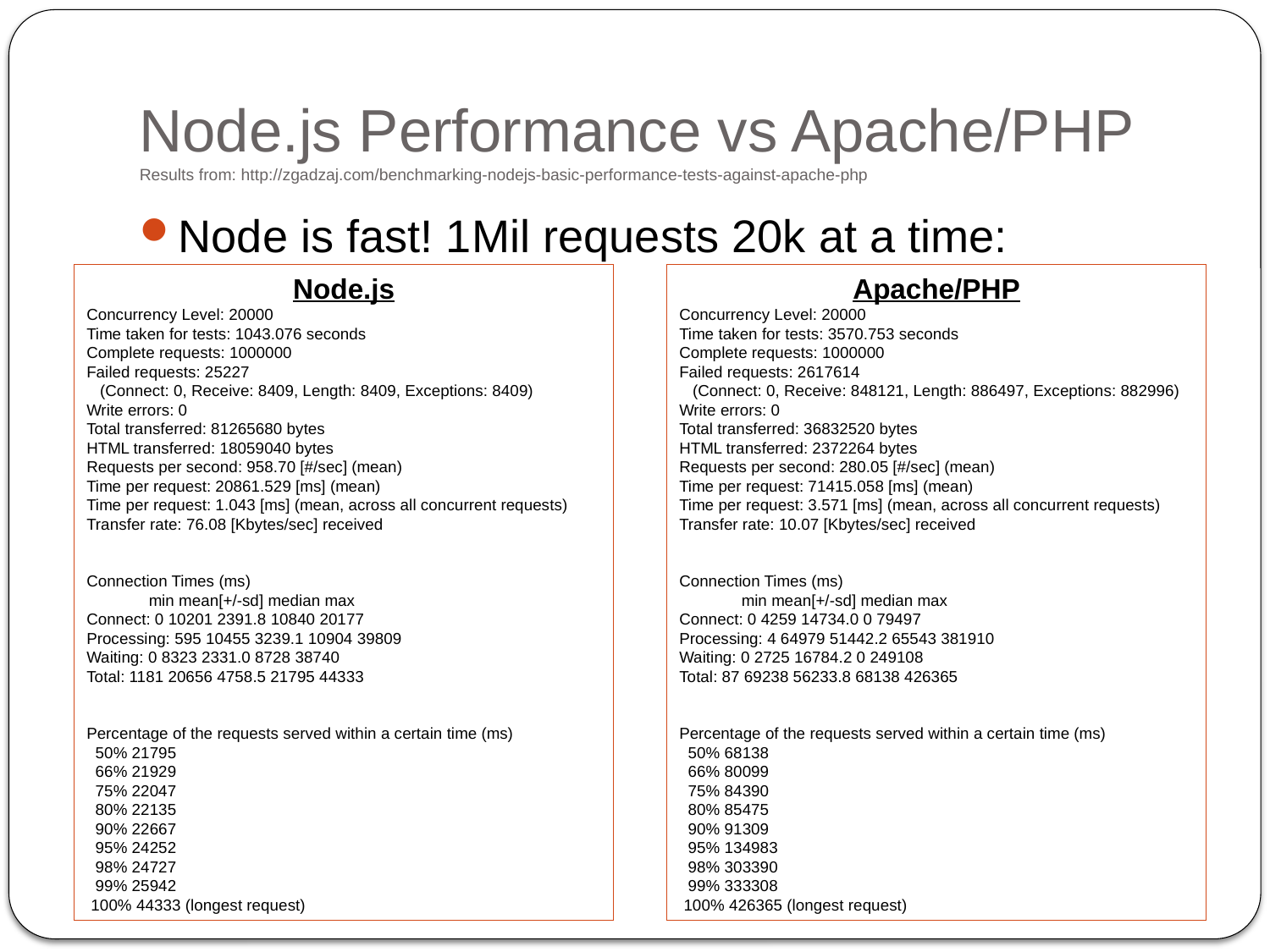

# Node.js Performance vs Apache/PHP Results from: http://zgadzaj.com/benchmarking-nodejs-basic-performance-tests-against-apache-php
Node is fast! 1Mil requests 20k at a time:
Node.js
Concurrency Level: 20000
Time taken for tests: 1043.076 seconds
Complete requests: 1000000
Failed requests: 25227
   (Connect: 0, Receive: 8409, Length: 8409, Exceptions: 8409)
Write errors: 0
Total transferred: 81265680 bytes
HTML transferred: 18059040 bytes
Requests per second: 958.70 [#/sec] (mean)
Time per request: 20861.529 [ms] (mean)
Time per request: 1.043 [ms] (mean, across all concurrent requests)
Transfer rate: 76.08 [Kbytes/sec] received

Connection Times (ms)
              min mean[+/-sd] median max
Connect: 0 10201 2391.8 10840 20177
Processing: 595 10455 3239.1 10904 39809
Waiting: 0 8323 2331.0 8728 38740
Total: 1181 20656 4758.5 21795 44333

Percentage of the requests served within a certain time (ms)
  50% 21795
  66% 21929
  75% 22047
  80% 22135
  90% 22667
  95% 24252
  98% 24727
  99% 25942
 100% 44333 (longest request)
Apache/PHP
Concurrency Level: 20000
Time taken for tests: 3570.753 seconds
Complete requests: 1000000
Failed requests: 2617614
   (Connect: 0, Receive: 848121, Length: 886497, Exceptions: 882996)
Write errors: 0
Total transferred: 36832520 bytes
HTML transferred: 2372264 bytes
Requests per second: 280.05 [#/sec] (mean)
Time per request: 71415.058 [ms] (mean)
Time per request: 3.571 [ms] (mean, across all concurrent requests)
Transfer rate: 10.07 [Kbytes/sec] received

Connection Times (ms)
              min mean[+/-sd] median max
Connect: 0 4259 14734.0 0 79497
Processing: 4 64979 51442.2 65543 381910
Waiting: 0 2725 16784.2 0 249108
Total: 87 69238 56233.8 68138 426365

Percentage of the requests served within a certain time (ms)
  50% 68138
  66% 80099
  75% 84390
  80% 85475
  90% 91309
  95% 134983
  98% 303390
  99% 333308
 100% 426365 (longest request)